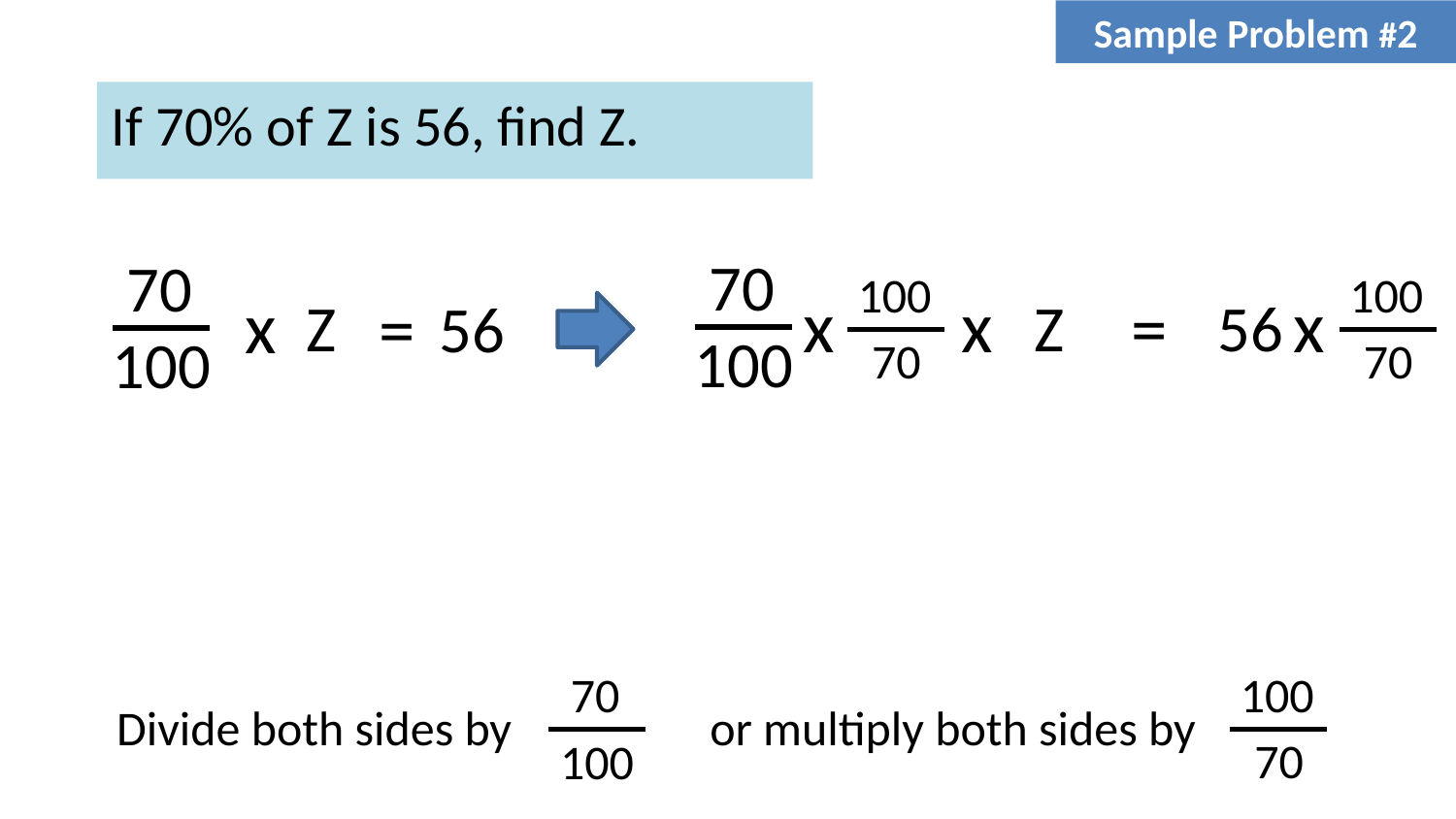

Sample Problem #2
If 70% of Z is 56, find Z.

70
70
100
100
x
x
x
x
=
=
Z
56
Z
56

100
100
70
70
100
70
or multiply both sides by
Divide both sides by
70
100